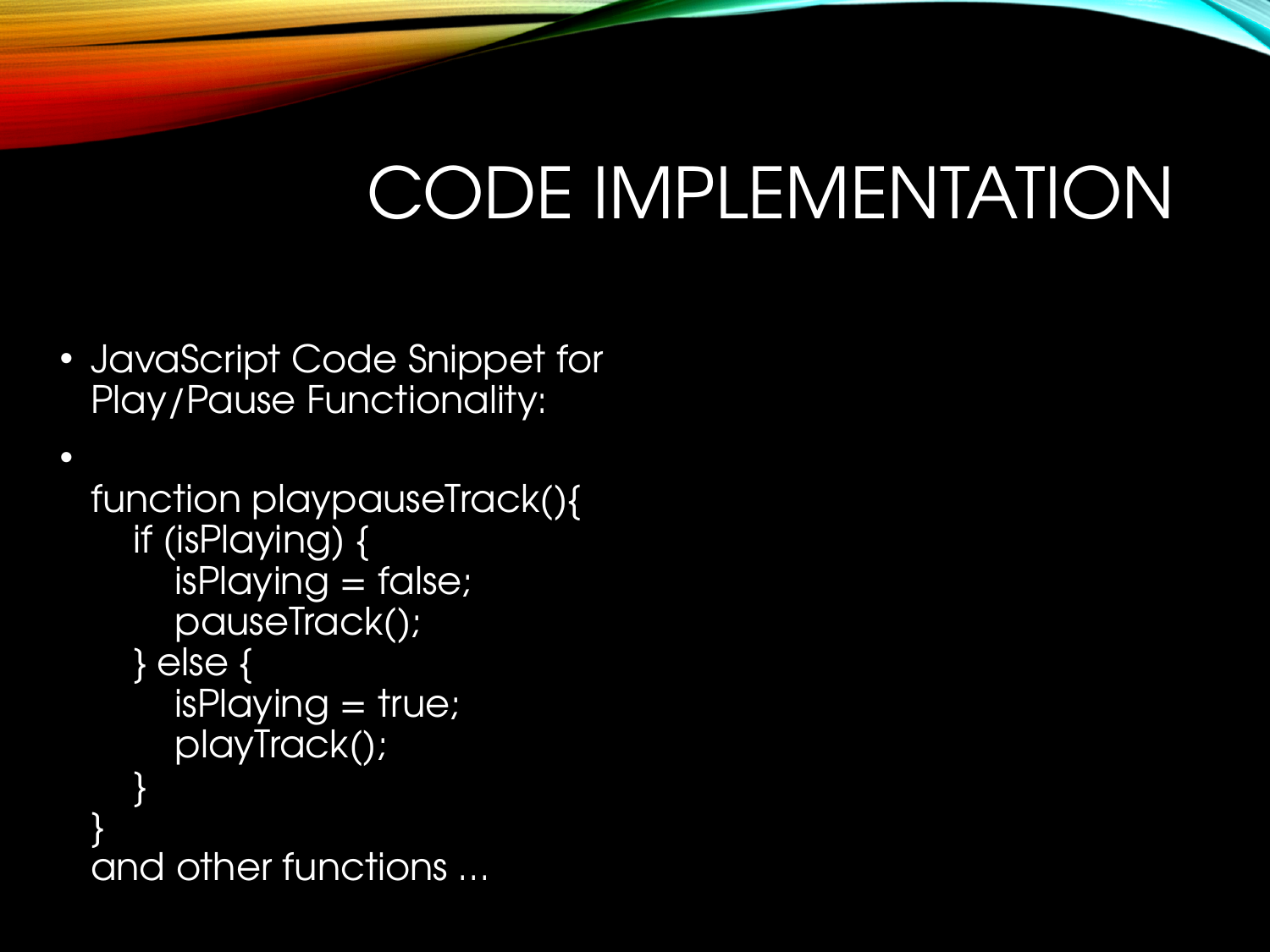

# Code Implementation
JavaScript Code Snippet for Play/Pause Functionality:
function playpauseTrack(){
    if (isPlaying) {
        isPlaying = false;
        pauseTrack();
    } else {
        isPlaying = true;
        playTrack();
    }
}
and other functions …